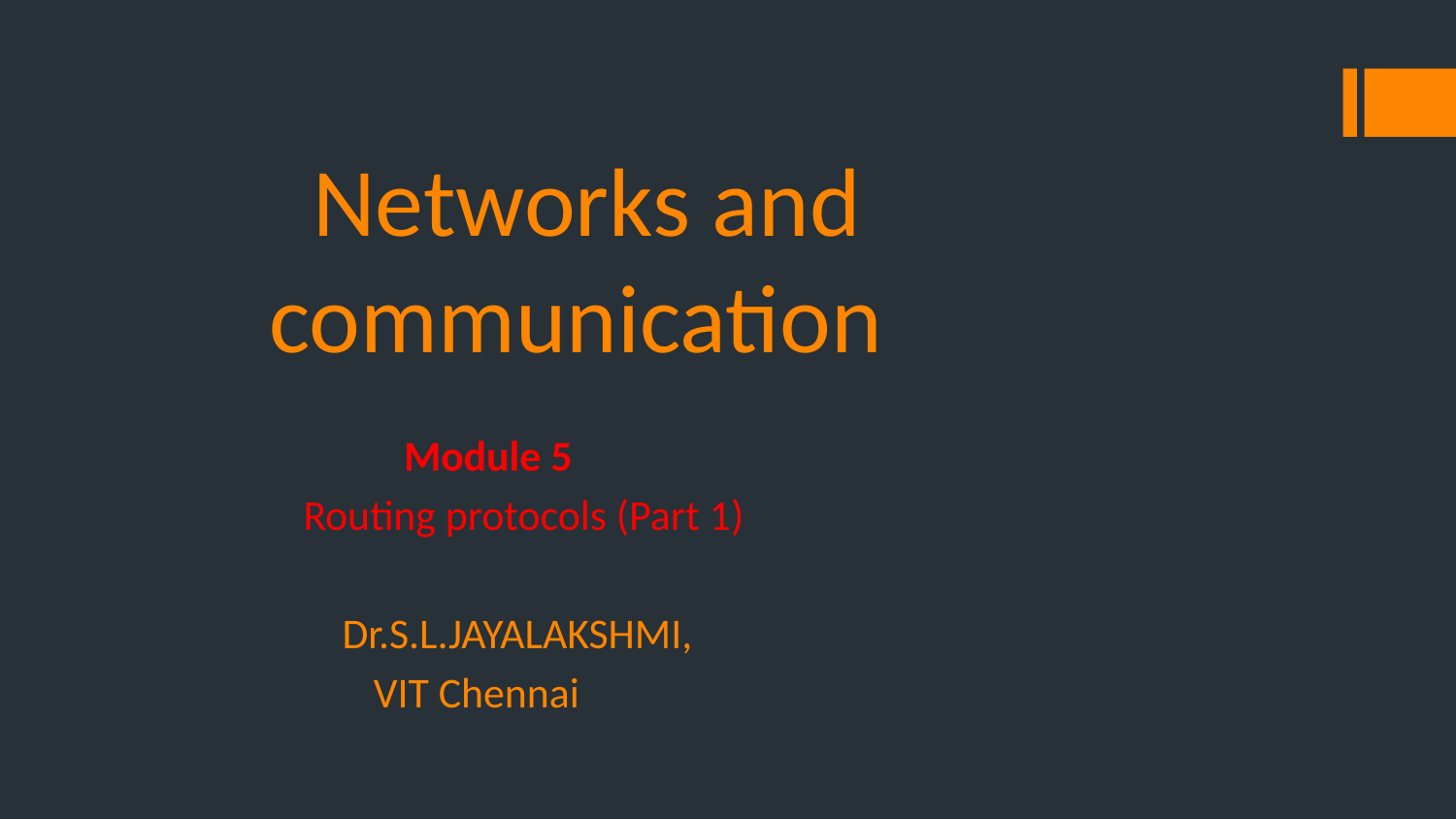

# Networks and communication
                                  Module 5
                Routing protocols (Part 1)

                    Dr.S.L.JAYALAKSHMI,
	            VIT Chennai